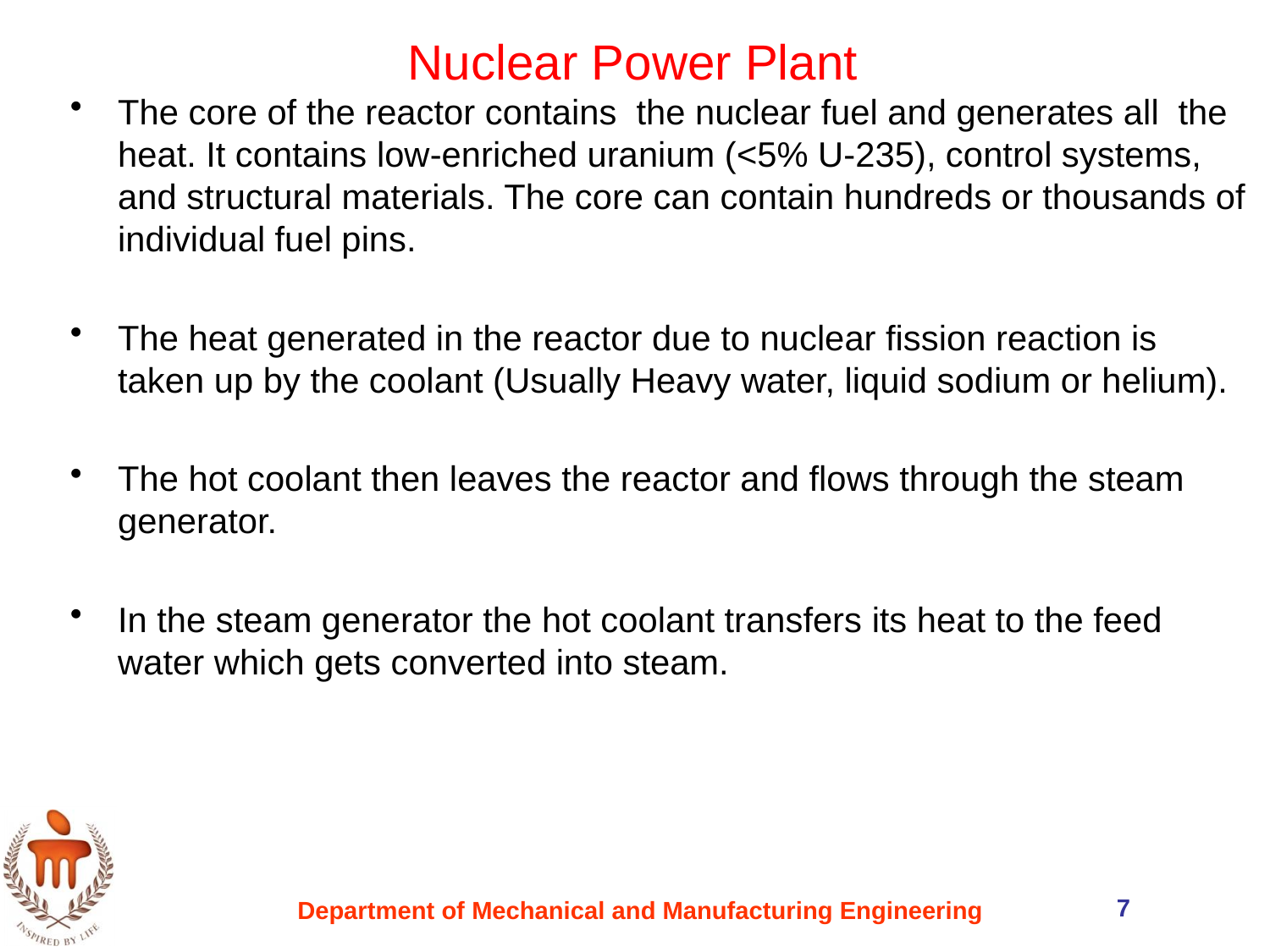

Nuclear Power Plant

The core of the reactor contains  the nuclear fuel and generates all  the heat. It contains low-enriched uranium (<5% U-235), control systems, and structural materials. The core can contain hundreds or thousands of individual fuel pins.

The heat generated in the reactor due to nuclear fission reaction is taken up by the coolant (Usually Heavy water, liquid sodium or helium).

The hot coolant then leaves the reactor and flows through the steam generator.

In the steam generator the hot coolant transfers its heat to the feed water which gets converted into steam.

7
Department of Mechanical and Manufacturing Engineering